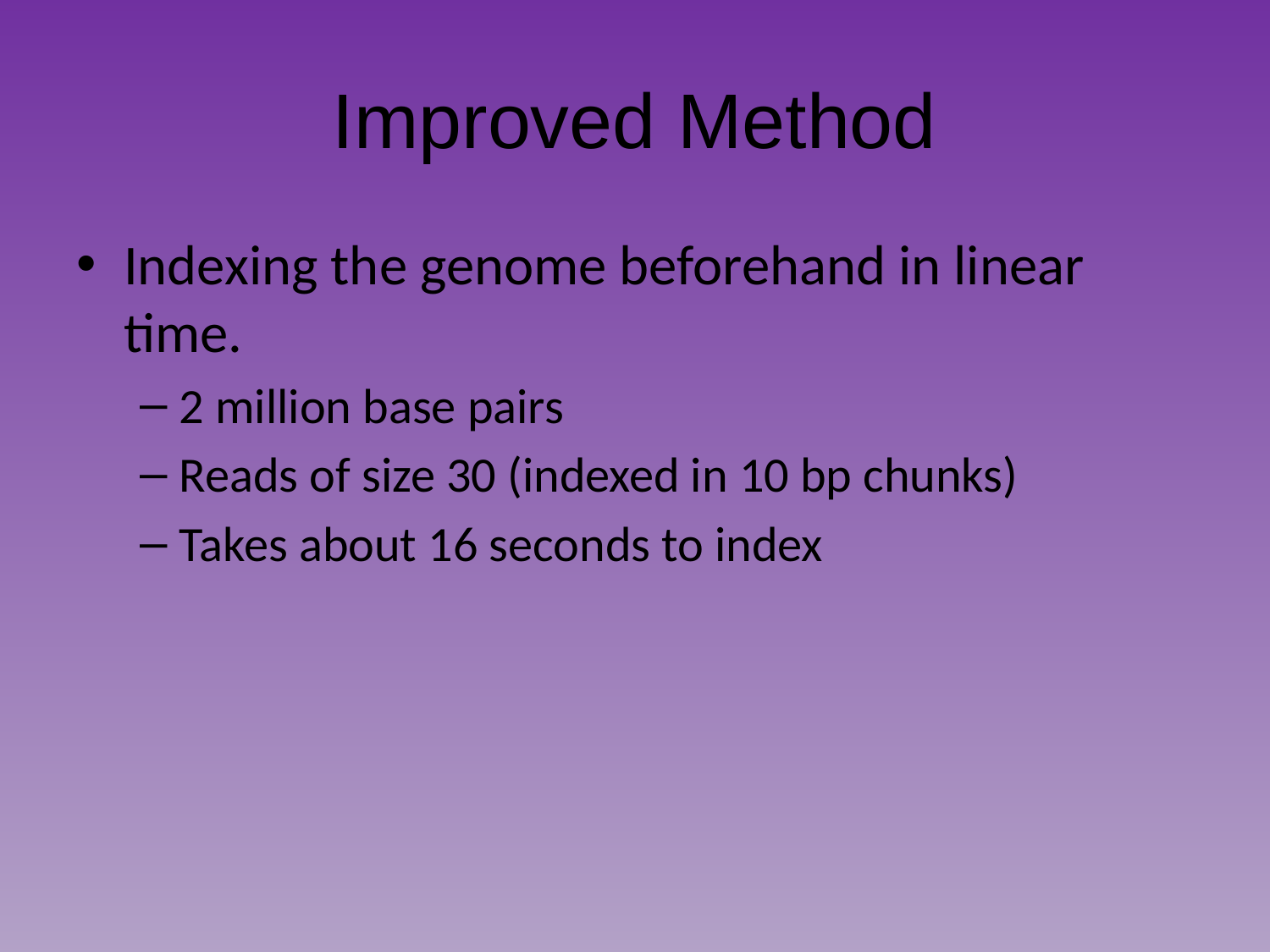

# Improved Method
Indexing the genome beforehand in linear time.
2 million base pairs
Reads of size 30 (indexed in 10 bp chunks)
Takes about 16 seconds to index